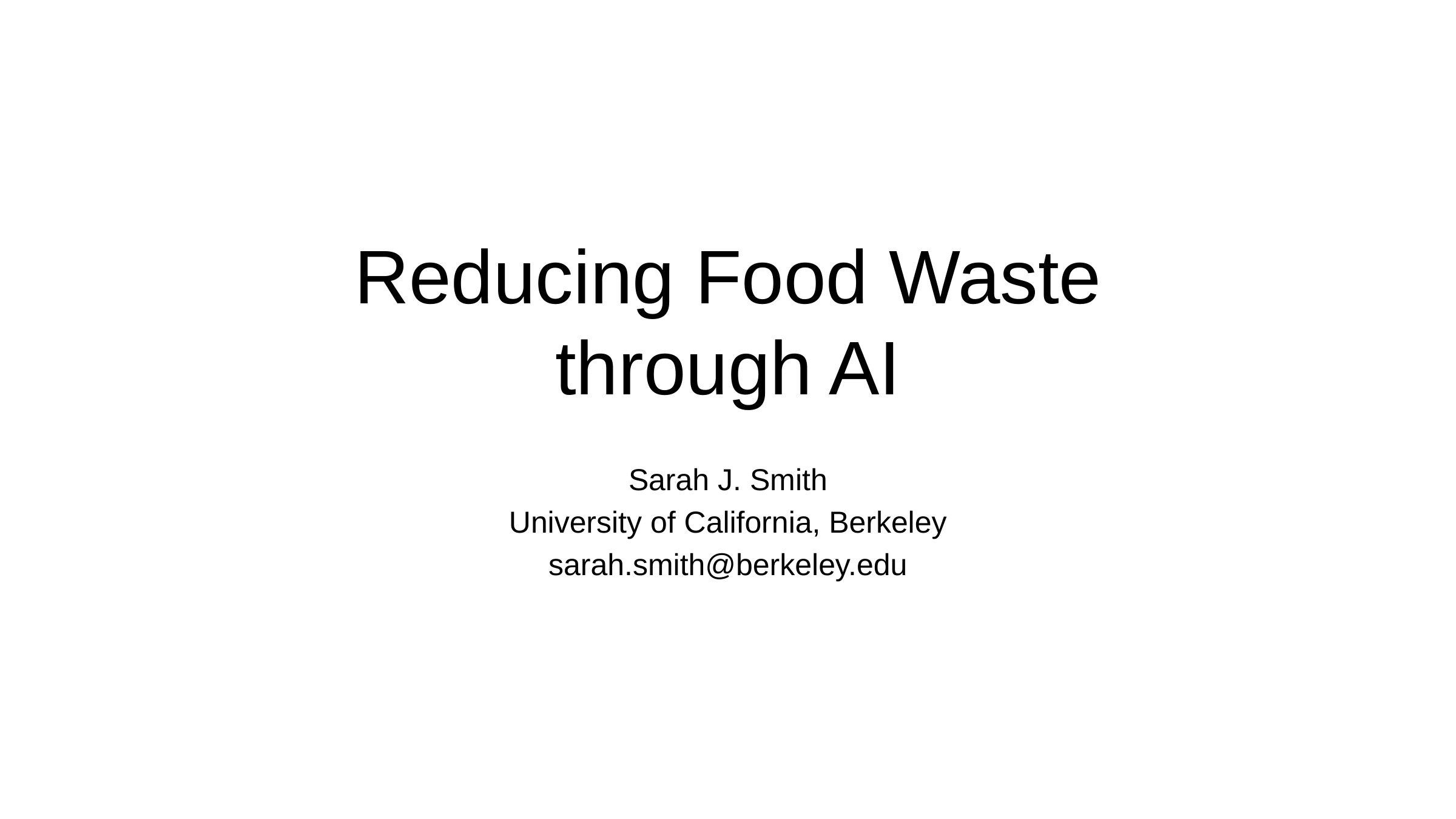

# Reducing Food Waste through AI
Sarah J. Smith
University of California, Berkeley
sarah.smith@berkeley.edu